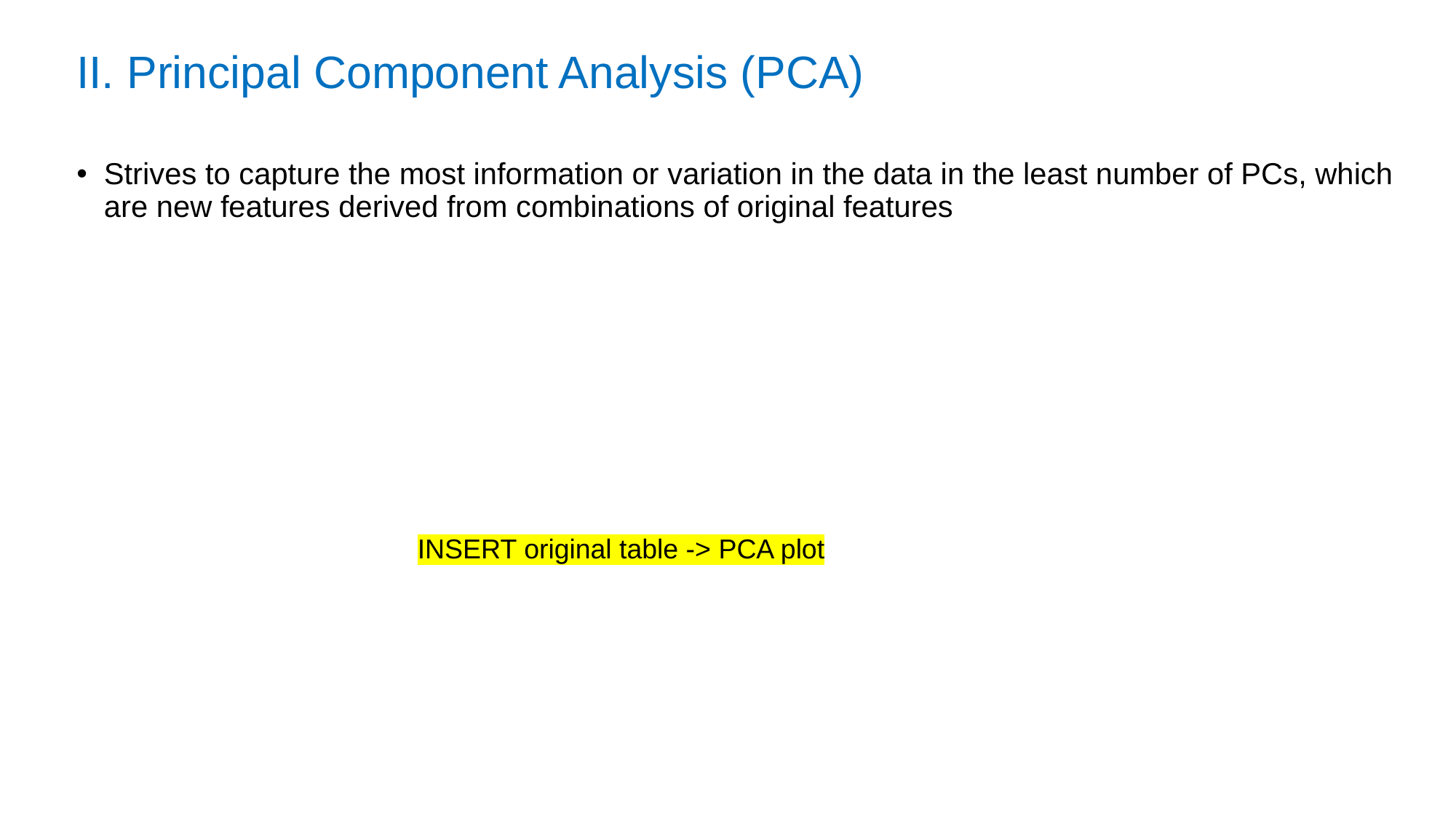

# II. Principal Component Analysis (PCA)
Strives to capture the most information or variation in the data in the least number of PCs, which are new features derived from combinations of original features

INSERT original table -> PCA plot